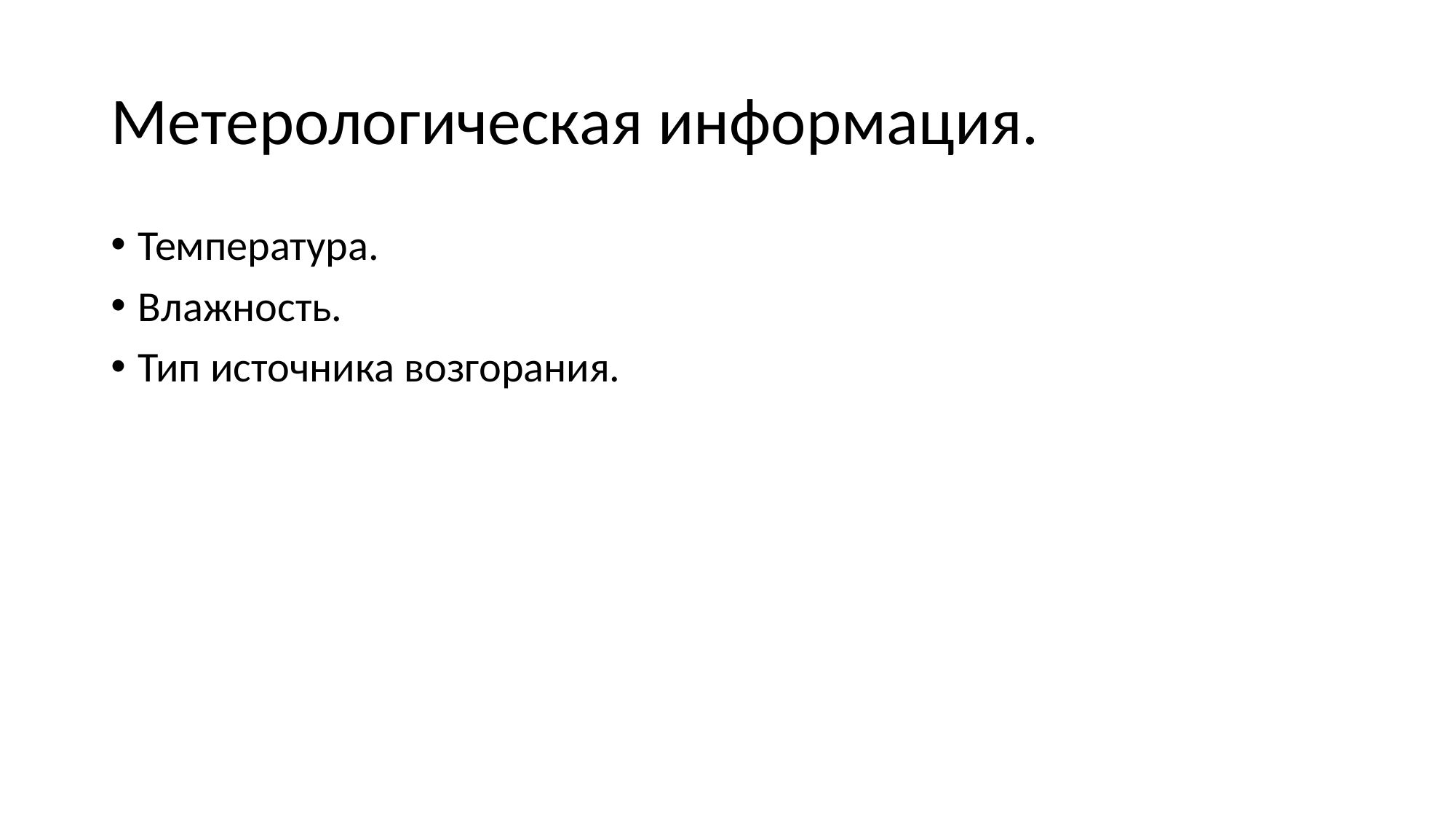

# Метерологическая информация.
Температура.
Влажность.
Тип источника возгорания.